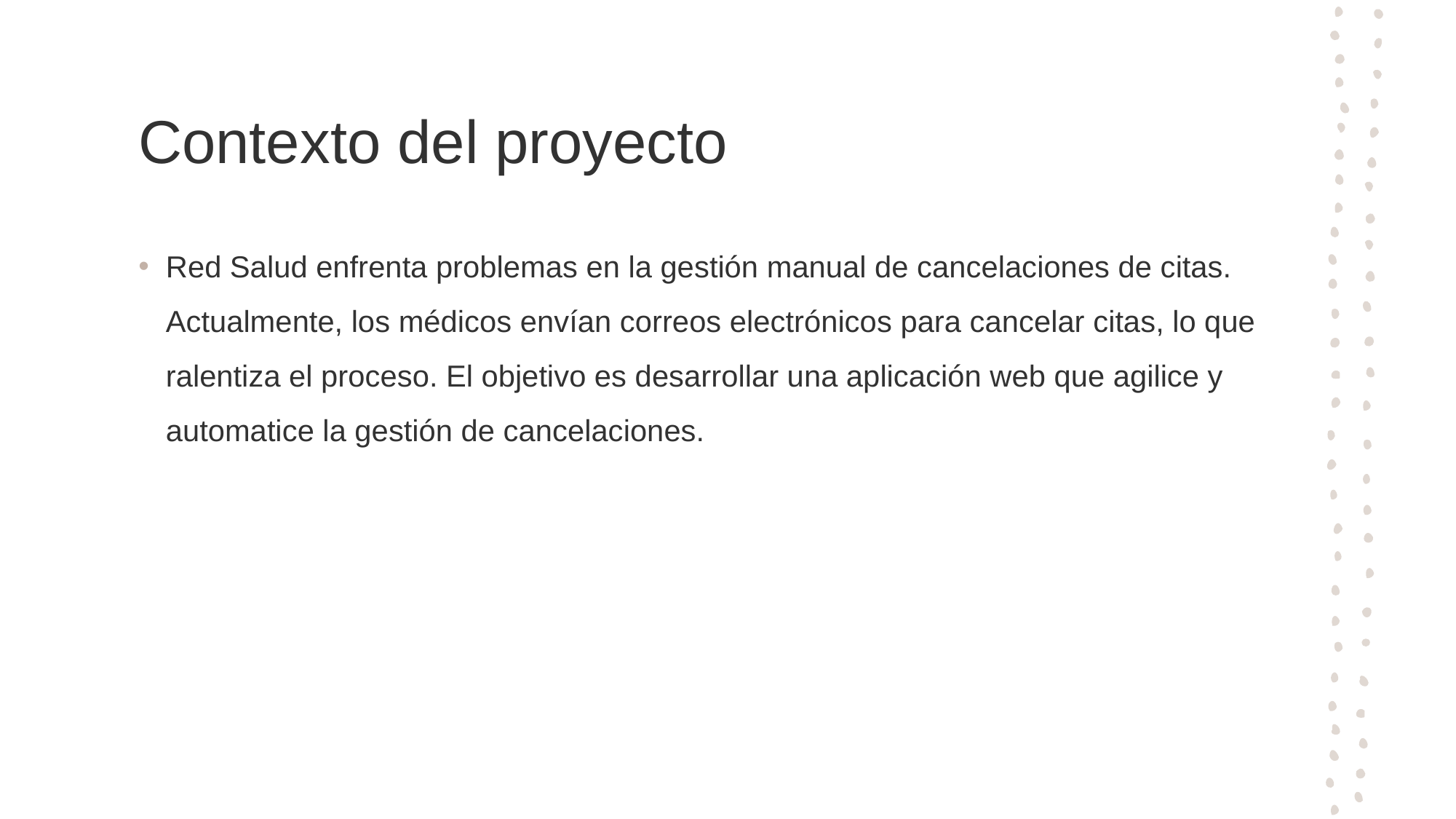

# Contexto del proyecto
Red Salud enfrenta problemas en la gestión manual de cancelaciones de citas. Actualmente, los médicos envían correos electrónicos para cancelar citas, lo que ralentiza el proceso. El objetivo es desarrollar una aplicación web que agilice y automatice la gestión de cancelaciones.